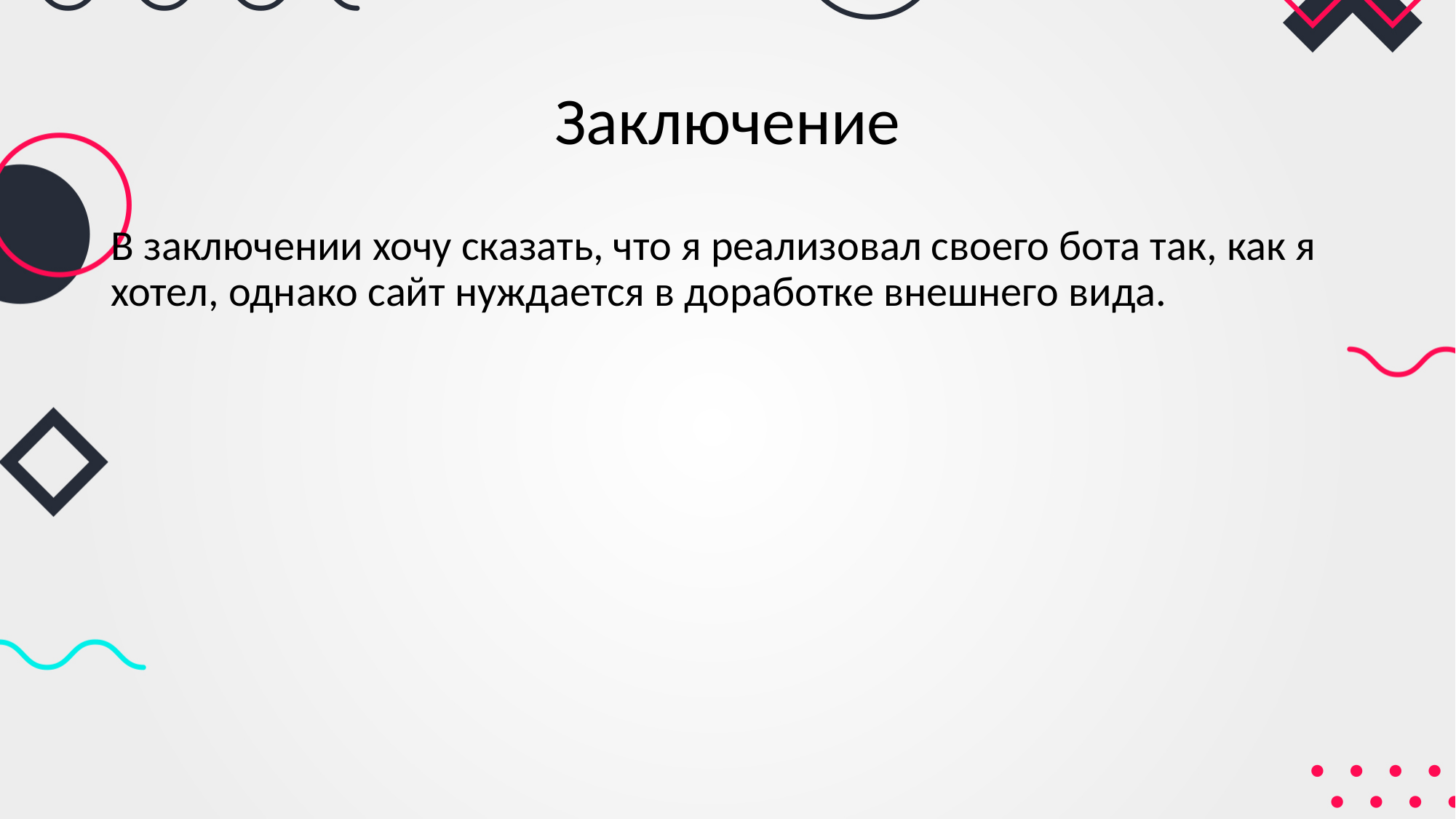

# Заключение
В заключении хочу сказать, что я реализовал своего бота так, как я хотел, однако сайт нуждается в доработке внешнего вида.